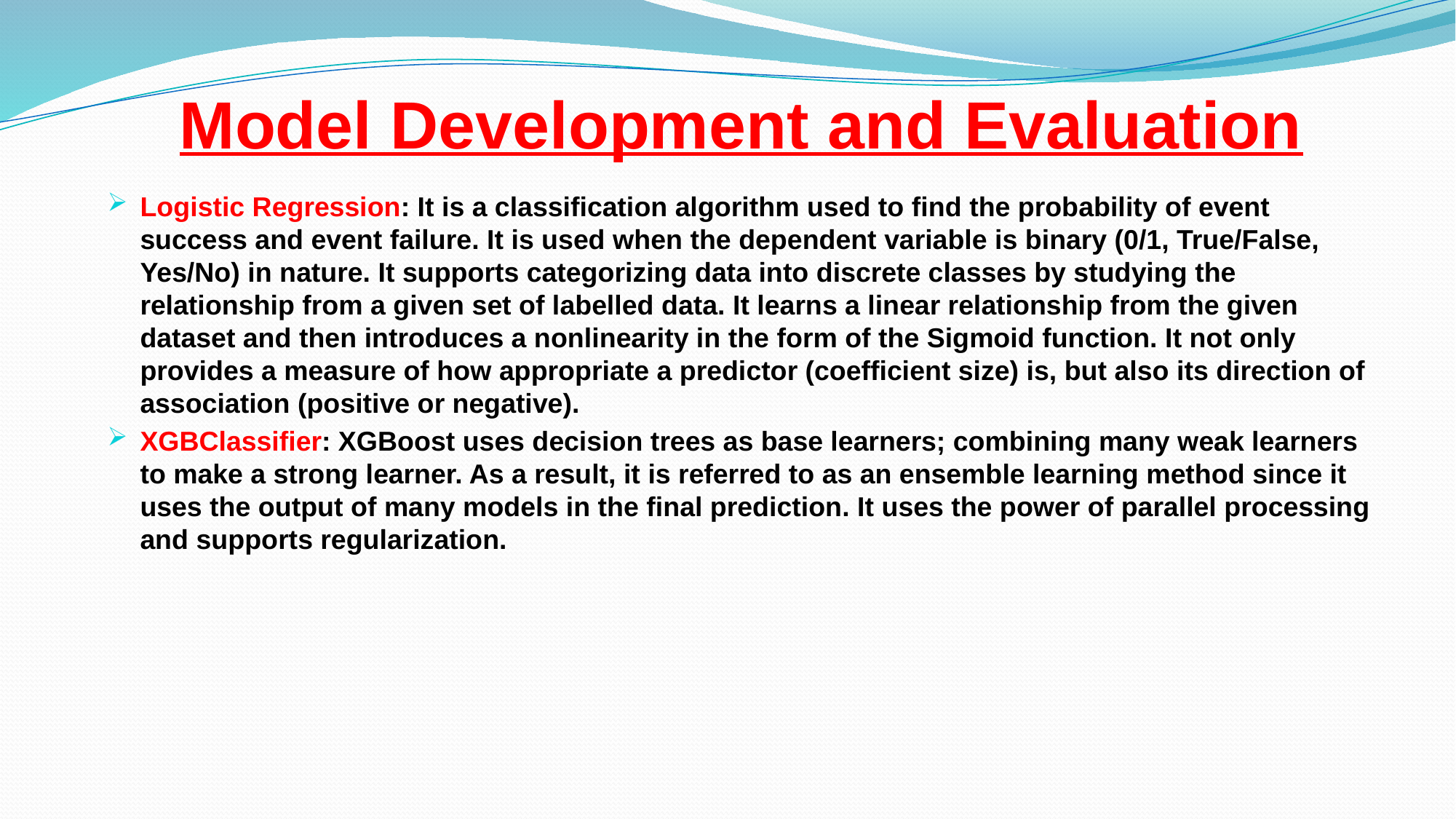

# Model Development and Evaluation
Logistic Regression: It is a classification algorithm used to find the probability of event success and event failure. It is used when the dependent variable is binary (0/1, True/False, Yes/No) in nature. It supports categorizing data into discrete classes by studying the relationship from a given set of labelled data. It learns a linear relationship from the given dataset and then introduces a nonlinearity in the form of the Sigmoid function. It not only provides a measure of how appropriate a predictor (coefficient size) is, but also its direction of association (positive or negative).
XGBClassifier: XGBoost uses decision trees as base learners; combining many weak learners to make a strong learner. As a result, it is referred to as an ensemble learning method since it uses the output of many models in the final prediction. It uses the power of parallel processing and supports regularization.